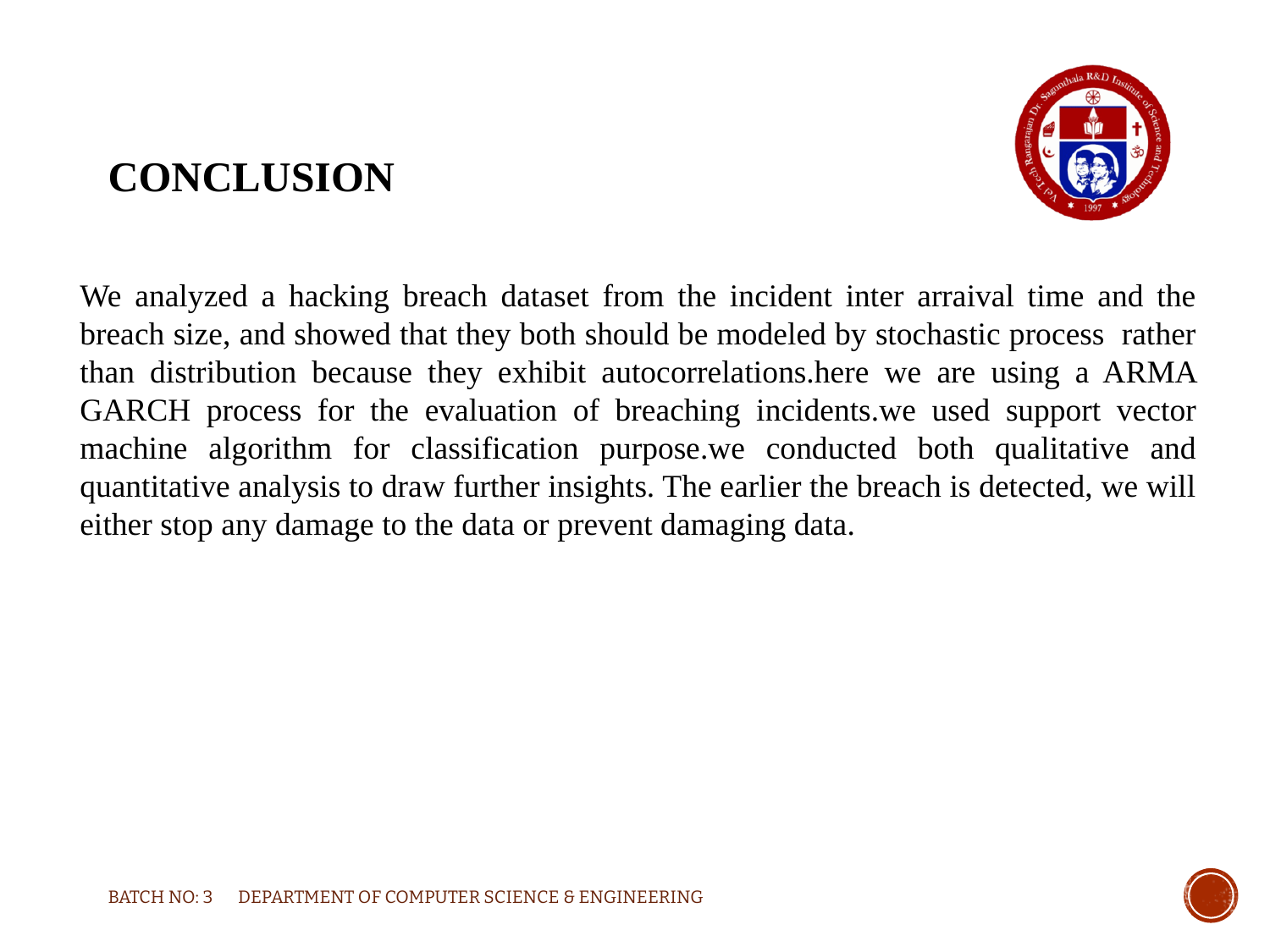

# CONCLUSION
We analyzed a hacking breach dataset from the incident inter arraival time and the breach size, and showed that they both should be modeled by stochastic process  rather than distribution because they exhibit autocorrelations.here we are using a ARMA GARCH process for the evaluation of breaching incidents.we used support vector machine algorithm for classification purpose.we conducted both qualitative and quantitative analysis to draw further insights. The earlier the breach is detected, we will either stop any damage to the data or prevent damaging data.

BATCH NO: 3       DEPARTMENT OF COMPUTER SCIENCE & ENGINEERING

15